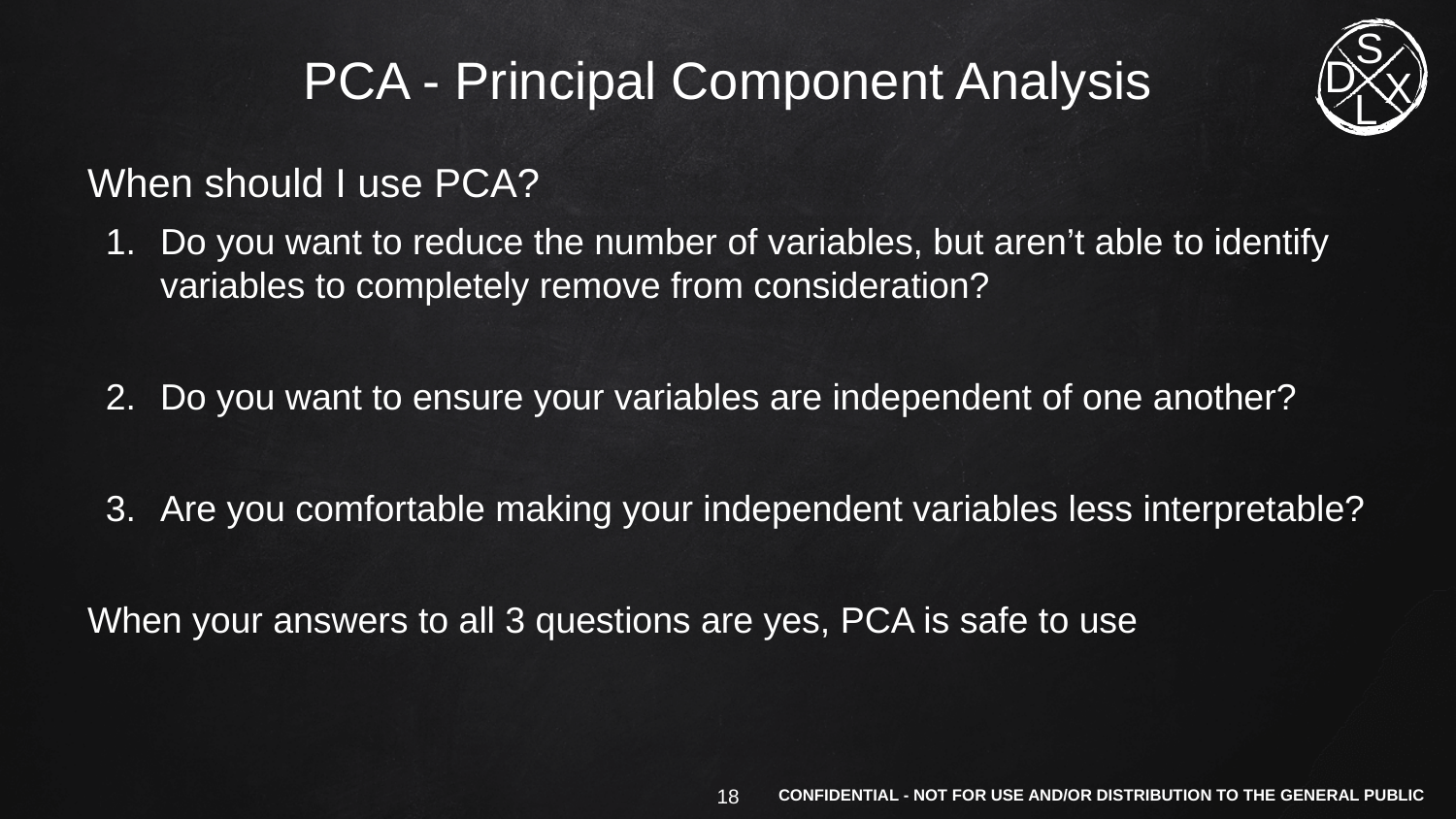

# PCA - Principal Component Analysis
When should I use PCA?
Do you want to reduce the number of variables, but aren’t able to identify variables to completely remove from consideration?

Do you want to ensure your variables are independent of one another?

Are you comfortable making your independent variables less interpretable?

When your answers to all 3 questions are yes, PCA is safe to use

18
CONFIDENTIAL - NOT FOR USE AND/OR DISTRIBUTION TO THE GENERAL PUBLIC